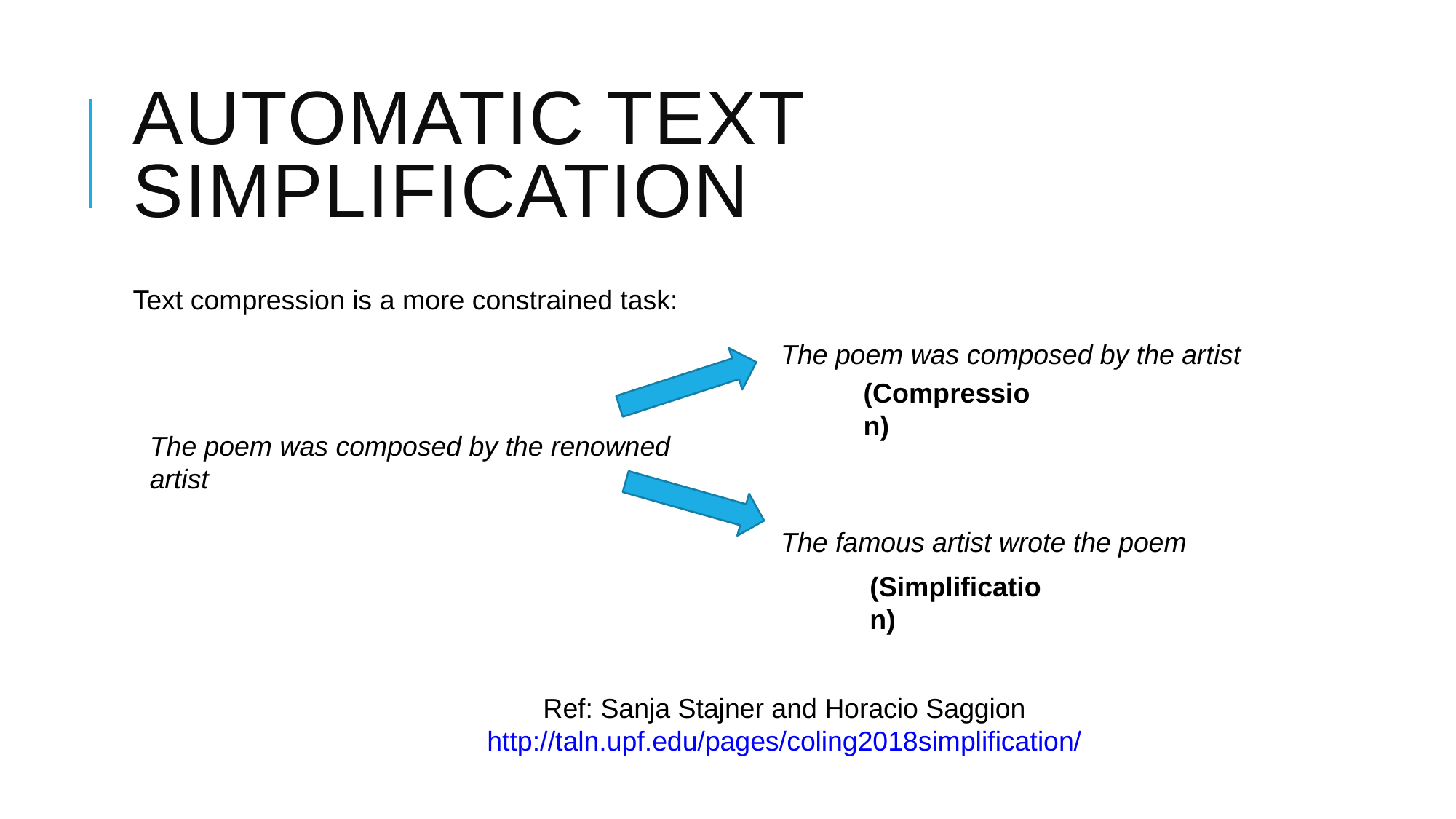

# Automatic Text Simplification
Text compression is a more constrained task:
The poem was composed by the artist

(Compression)
The poem was composed by the renowned artist

The famous artist wrote the poem
(Simplification)
Ref: Sanja Stajner and Horacio Saggion http://taln.upf.edu/pages/coling2018simplification/